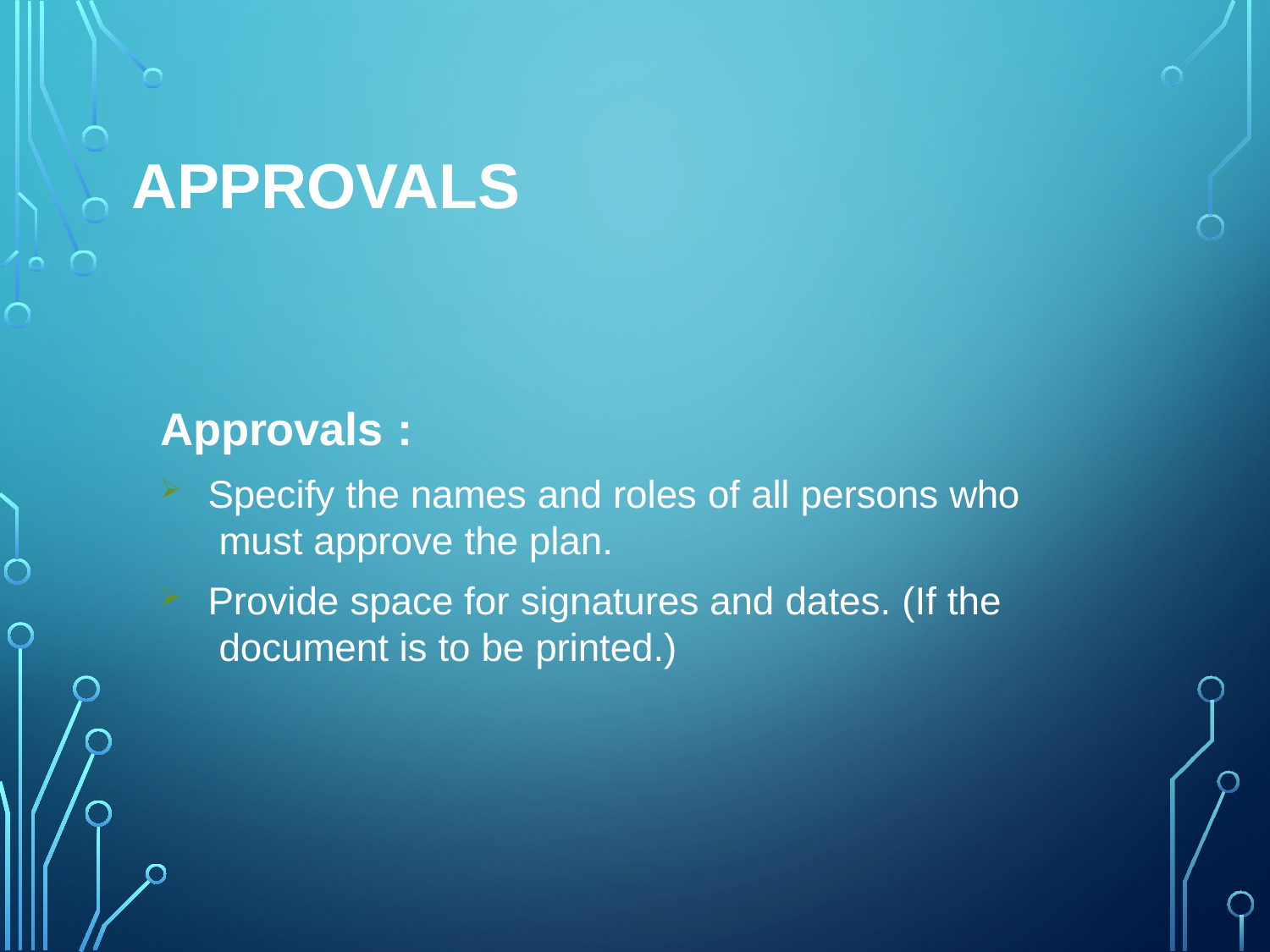

# Approvals
Approvals :
Specify the names and roles of all persons who  must approve the plan.
Provide space for signatures and dates. (If the  document is to be printed.)